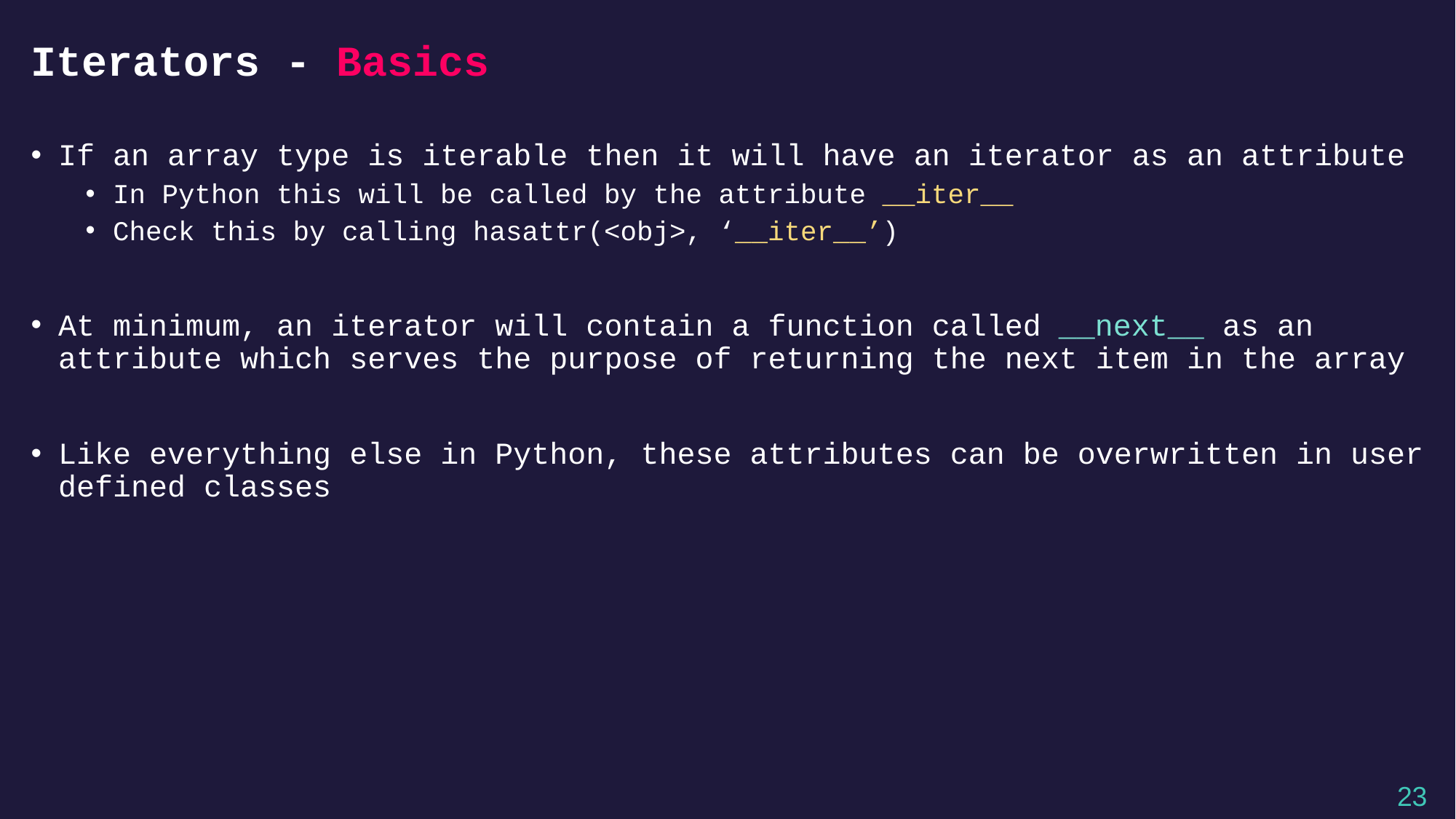

# Iterators - Basics
If an array type is iterable then it will have an iterator as an attribute
In Python this will be called by the attribute __iter__
Check this by calling hasattr(<obj>, ‘__iter__’)

At minimum, an iterator will contain a function called __next__ as an attribute which serves the purpose of returning the next item in the array

Like everything else in Python, these attributes can be overwritten in user defined classes